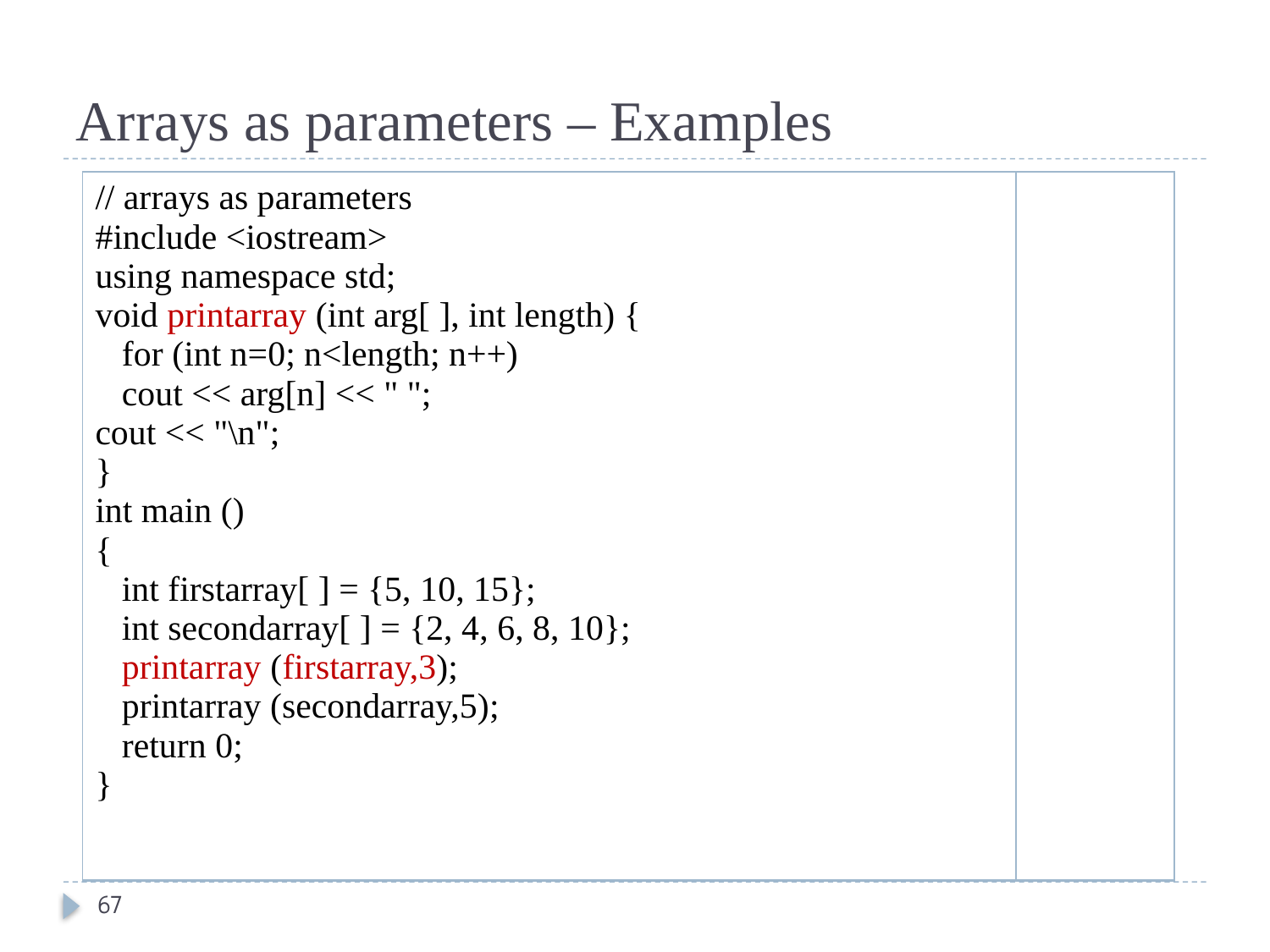

# Arrays as parameters – Examples

| // arrays as parameters #include <iostream> using namespace std; void printarray (int arg[ ], int length) { for (int n=0; n<length; n++) cout << arg[n] << " "; cout << "\n"; } int main () { int firstarray[ ] = {5, 10, 15}; int secondarray[ ] = {2, 4, 6, 8, 10}; printarray (firstarray,3); printarray (secondarray,5); return 0; } |  |
| --- | --- |
67